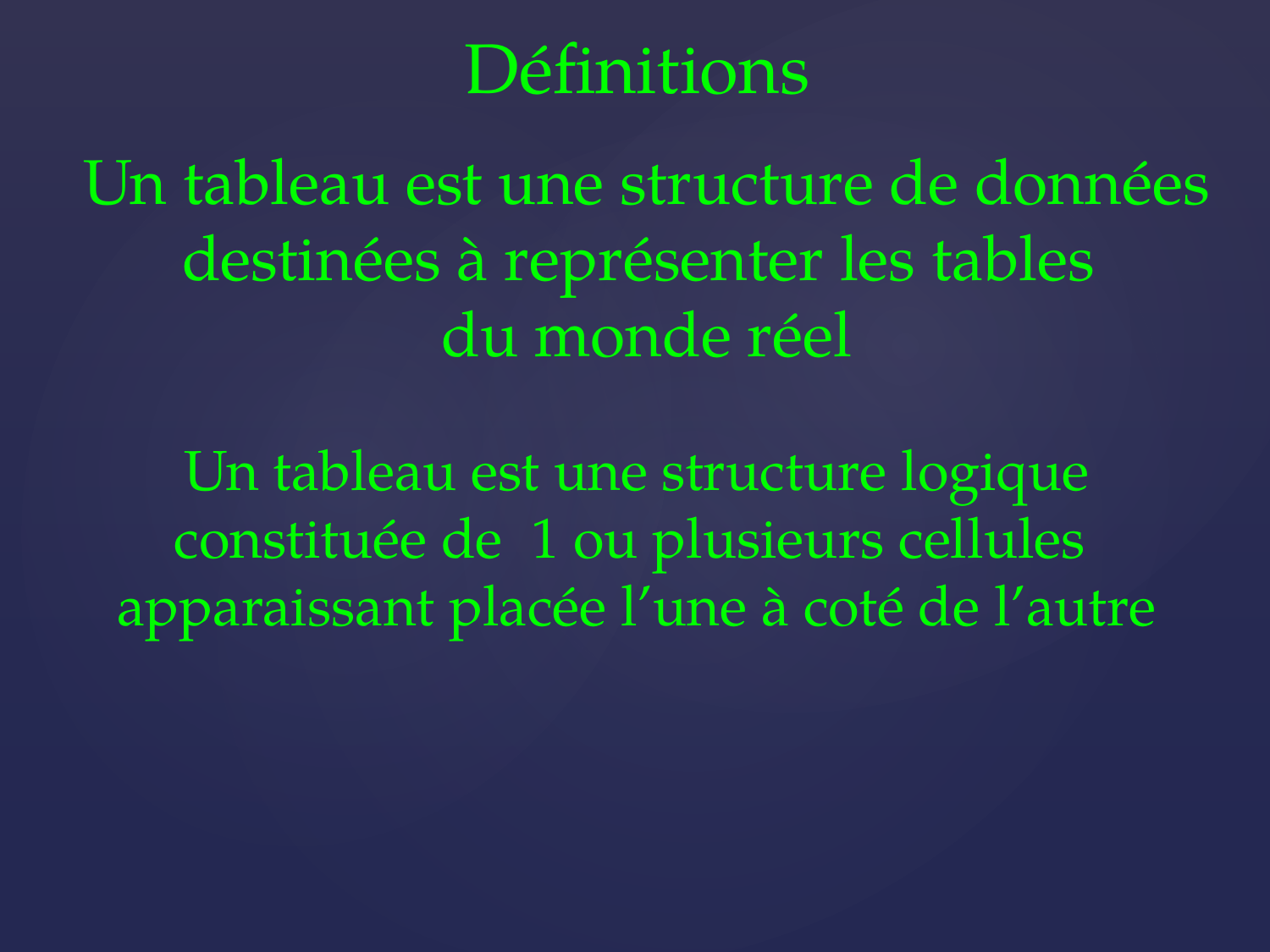

Définitions
Un tableau est une structure de données destinées à représenter les tables
du monde réel
Un tableau est une structure logique constituée de  1 ou plusieurs cellules  apparaissant placée l’une à coté de l’autre